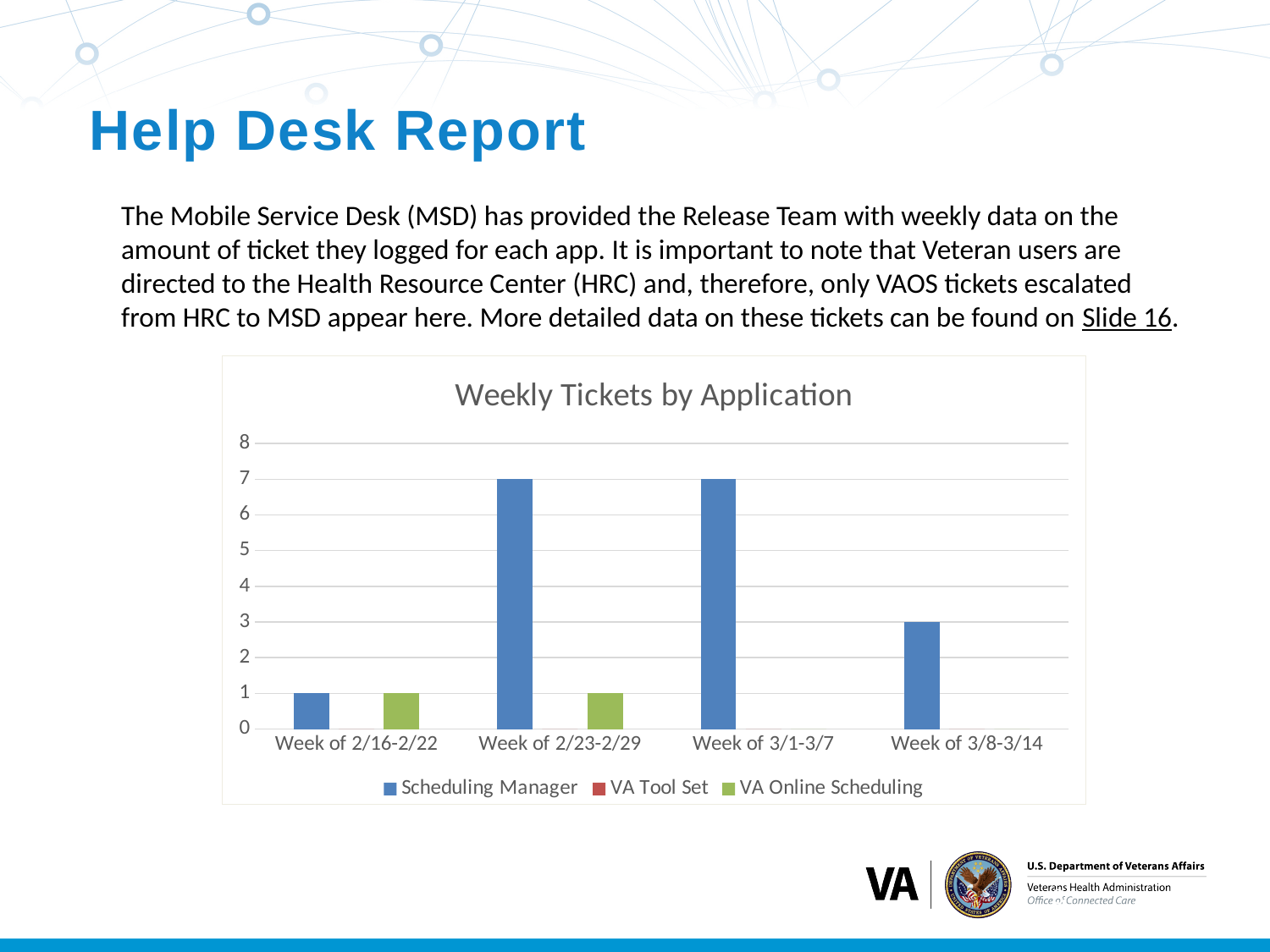

Help Desk Report
The Mobile Service Desk (MSD) has provided the Release Team with weekly data on the amount of ticket they logged for each app. It is important to note that Veteran users are directed to the Health Resource Center (HRC) and, therefore, only VAOS tickets escalated from HRC to MSD appear here. More detailed data on these tickets can be found on Slide 16.

### Chart: Weekly Tickets by Application

| Category | Scheduling Manager | VA Tool Set | VA Online Scheduling |
|---|---|---|---|
| Week of 2/16-2/22 | 1.0 | 0.0 | 1.0 |
| Week of 2/23-2/29 | 7.0 | 0.0 | 1.0 |
| Week of 3/1-3/7 | 7.0 | 0.0 | 0.0 |
| Week of 3/8-3/14 | 3.0 | 0.0 | 0.0 |
8